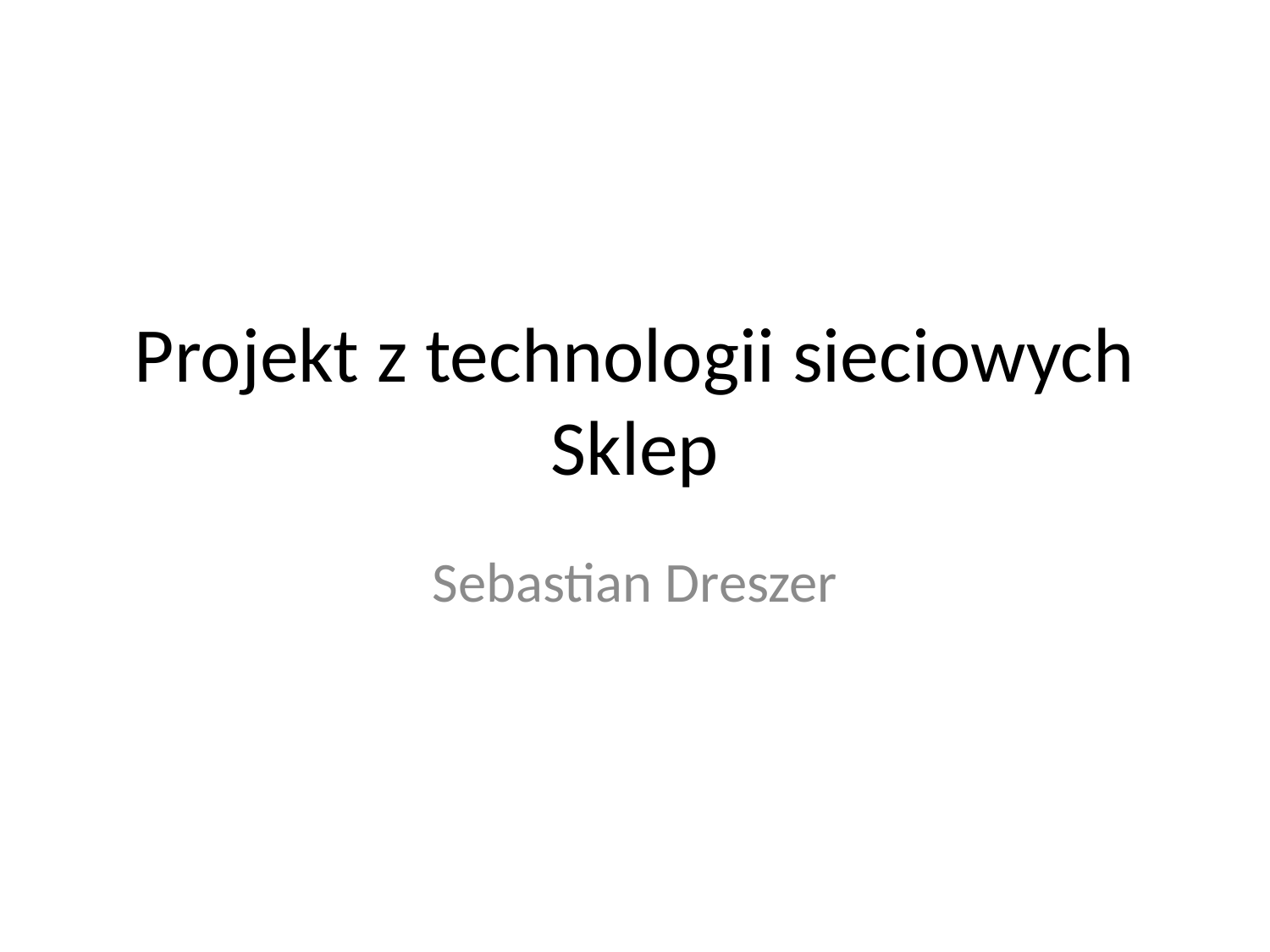

# Projekt z technologii sieciowych Sklep
Sebastian Dreszer